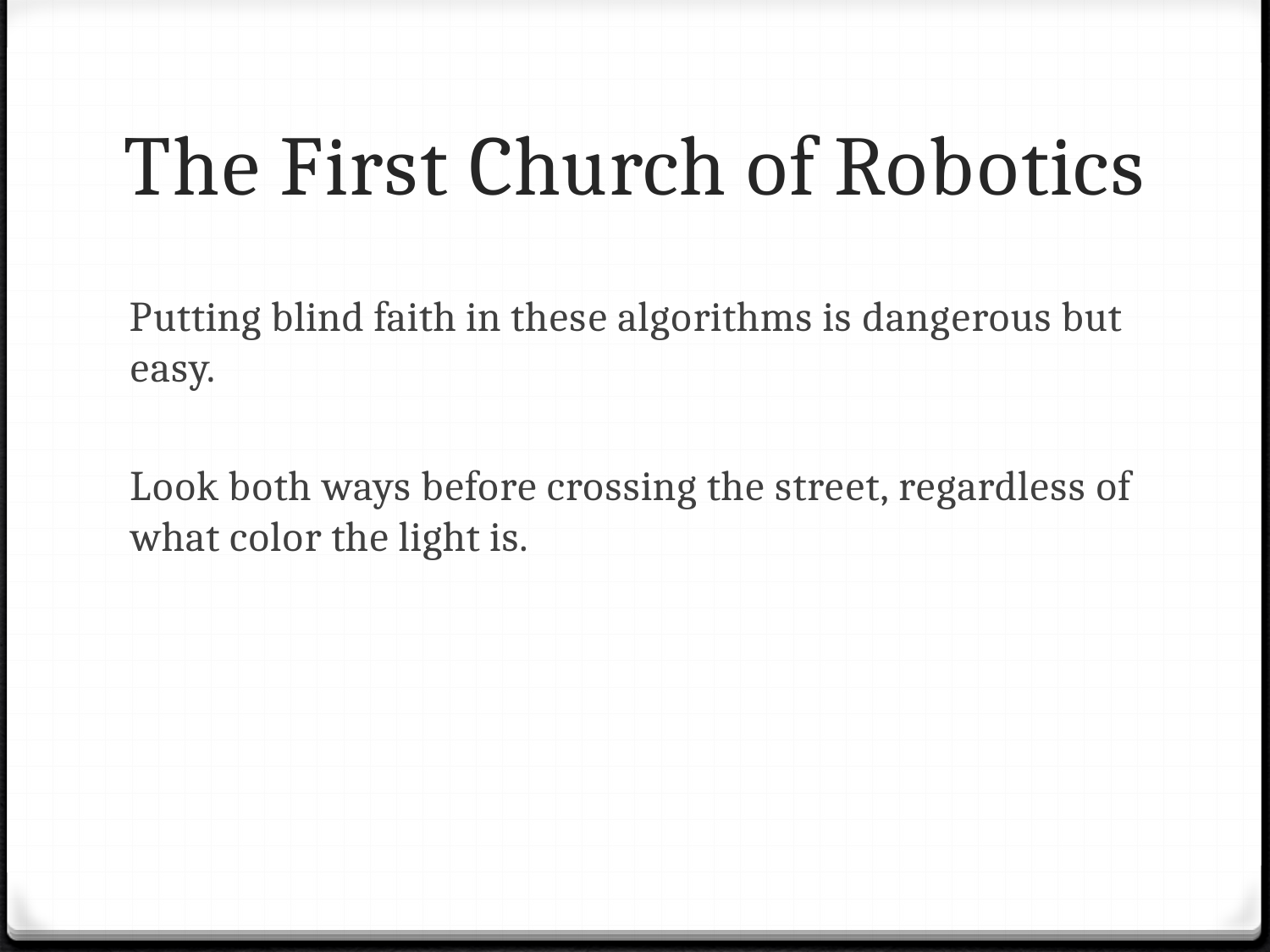

# The First Church of Robotics
Putting blind faith in these algorithms is dangerous but easy.

Look both ways before crossing the street, regardless of what color the light is.